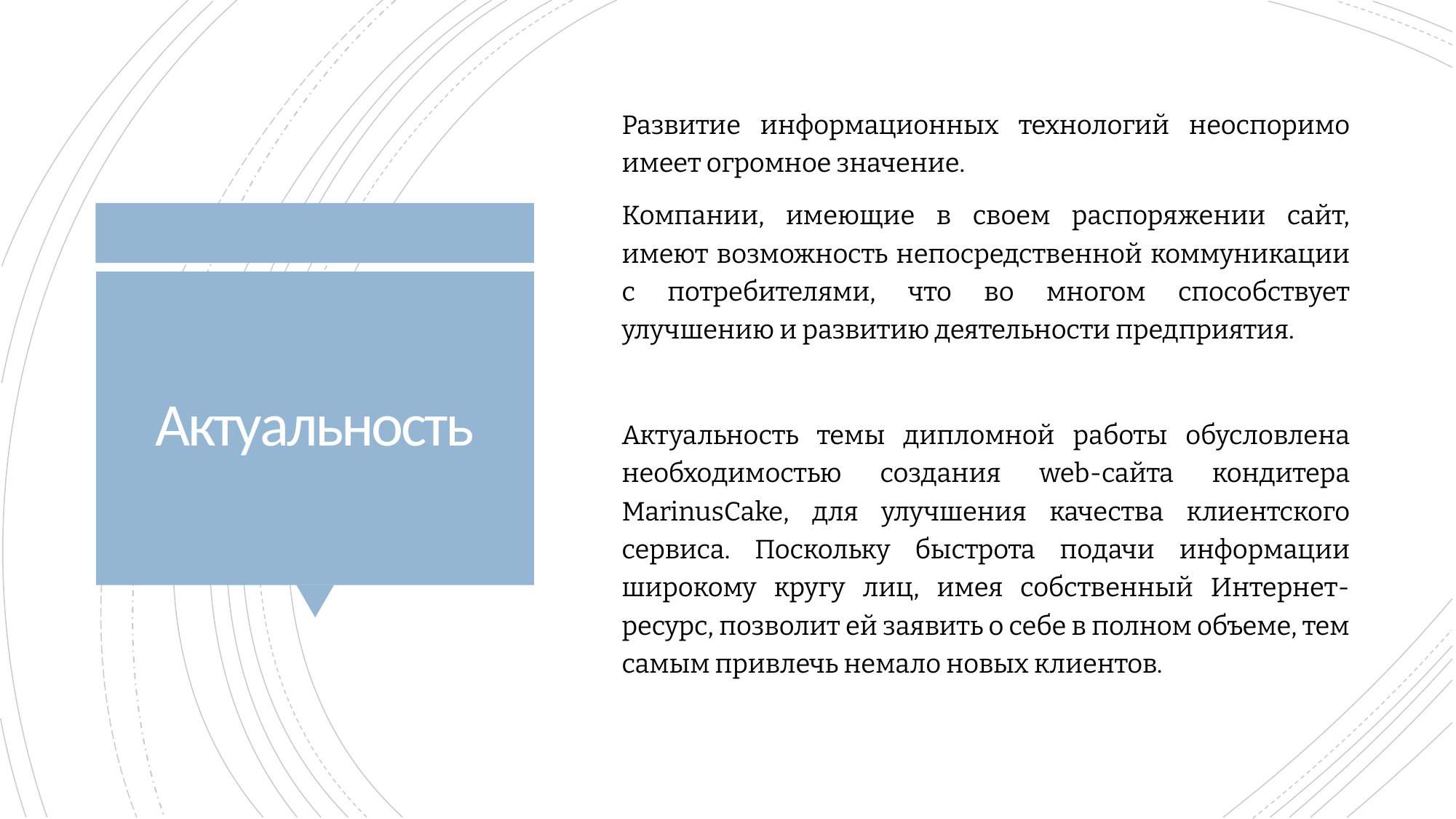

Развитие информационных технологий неоспоримо имеет огромное значение.
Компании, имеющие в своем распоряжении сайт, имеют возможность непосредственной коммуникации с потребителями, что во многом способствует улучшению и развитию деятельности предприятия.

Актуальность темы дипломной работы обусловлена необходимостью создания web-сайта кондитера MarinusCake, для улучшения качества клиентского сервиса. Поскольку быстрота подачи информации широкому кругу лиц, имея собственный Интернет-ресурс, позволит ей заявить о себе в полном объеме, тем самым привлечь немало новых клиентов.

# Актуальность